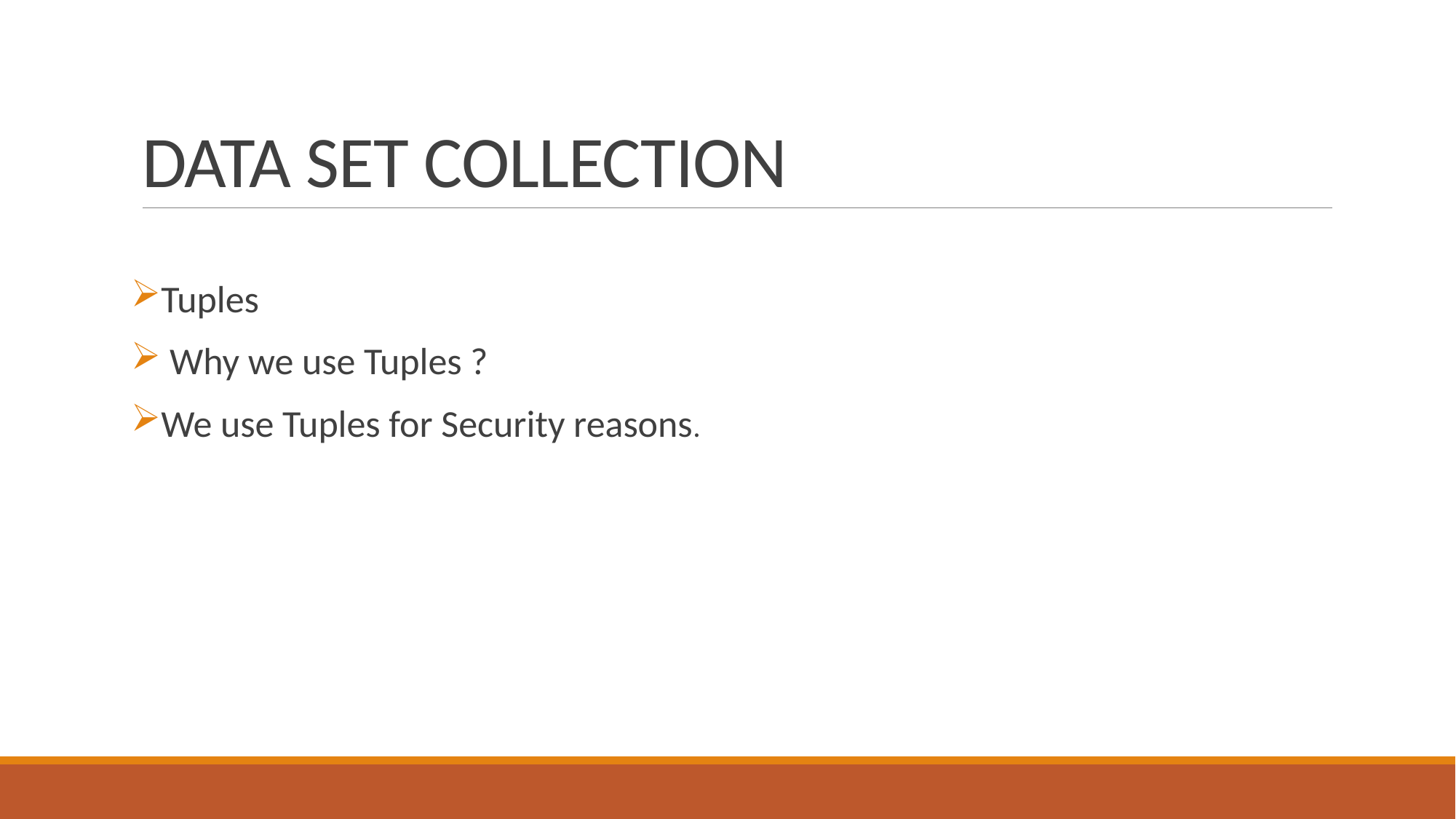

# DATA SET COLLECTION

Tuples
 Why we use Tuples ?
We use Tuples for Security reasons.